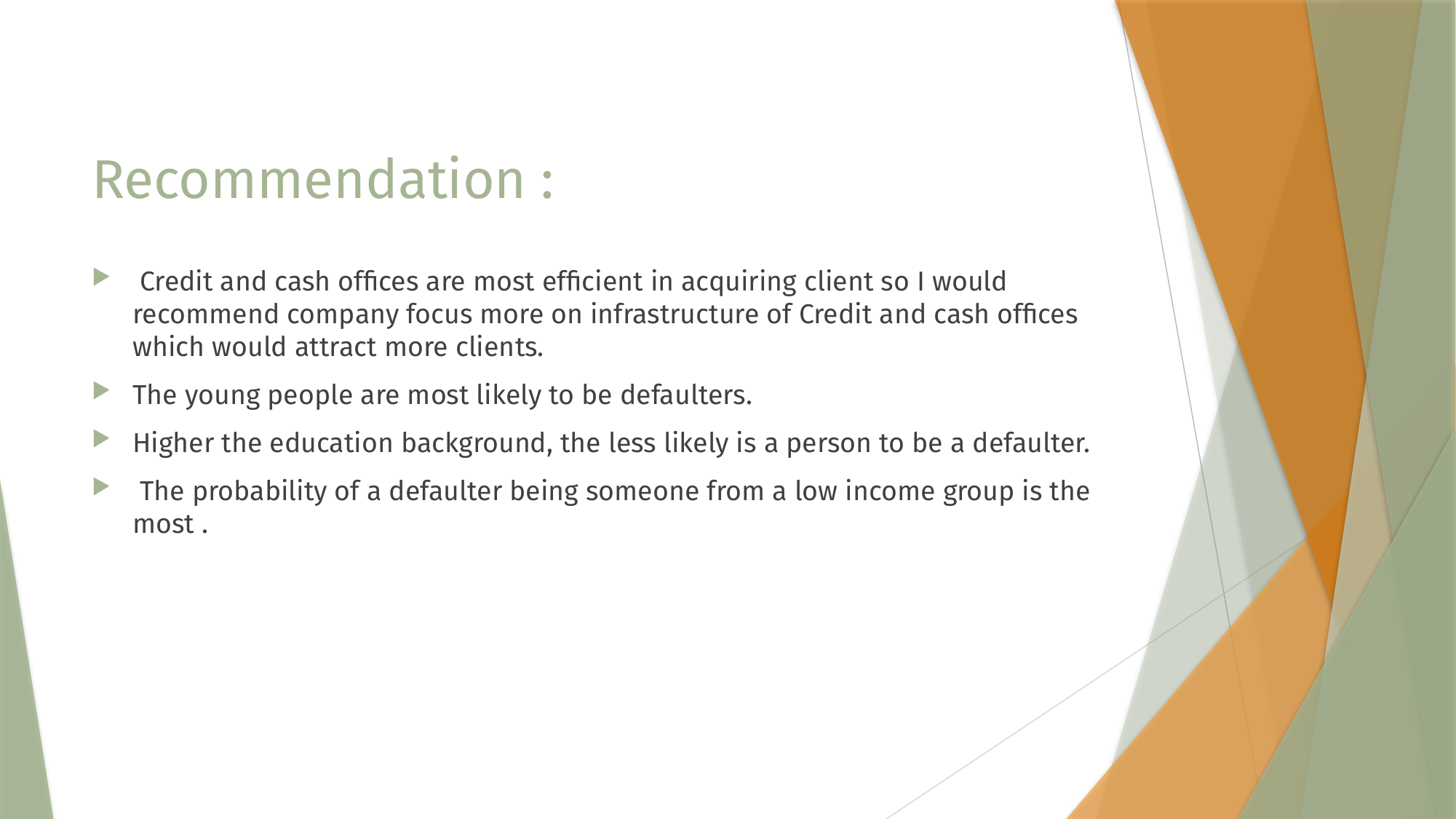

# Recommendation :
 Credit and cash offices are most efficient in acquiring client so I would recommend company focus more on infrastructure of Credit and cash offices which would attract more clients.
The young people are most likely to be defaulters.
Higher the education background, the less likely is a person to be a defaulter.
 The probability of a defaulter being someone from a low income group is the most .